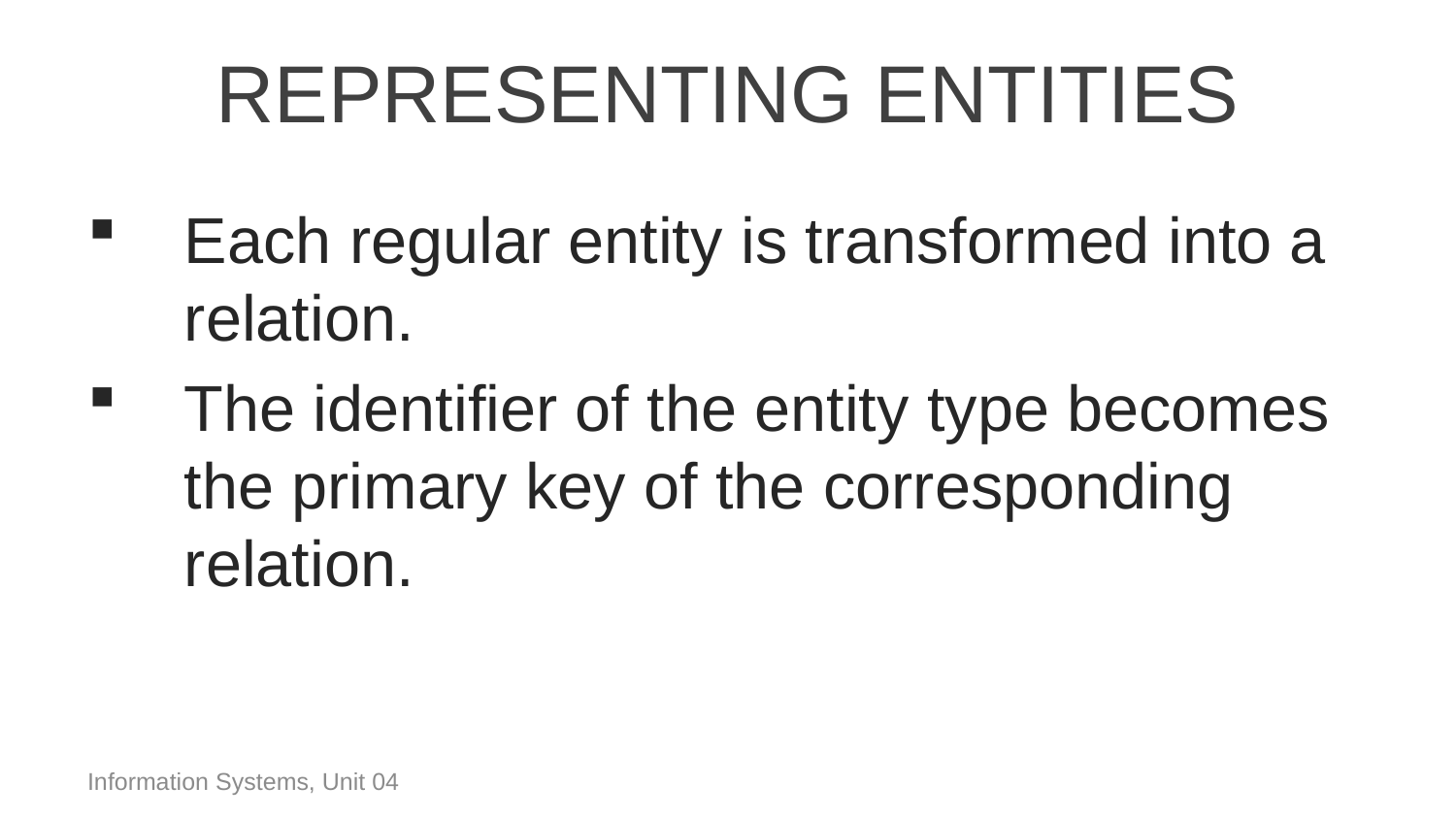

# Representing Entities
Each regular entity is transformed into a relation.
The identifier of the entity type becomes the primary key of the corresponding relation.
Information Systems, Unit 04
82